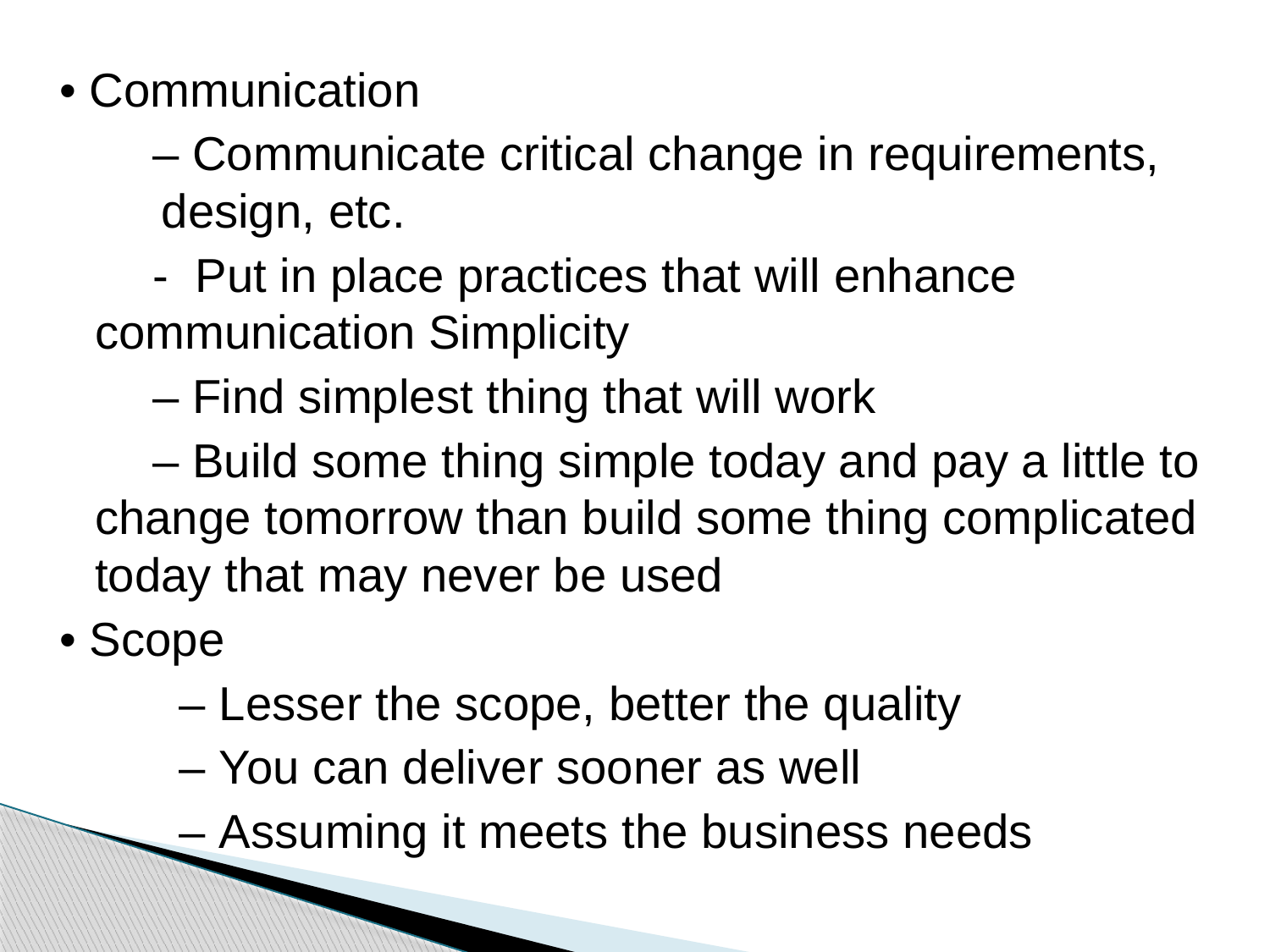

• Communication
       – Communicate critical change in requirements,           design, etc.
       -  Put in place practices that will enhance   communication Simplicity
       – Find simplest thing that will work
       – Build some thing simple today and pay a little to change tomorrow than build some thing complicated today that may never be used
• Scope
         – Lesser the scope, better the quality
         – You can deliver sooner as well
         – Assuming it meets the business needs